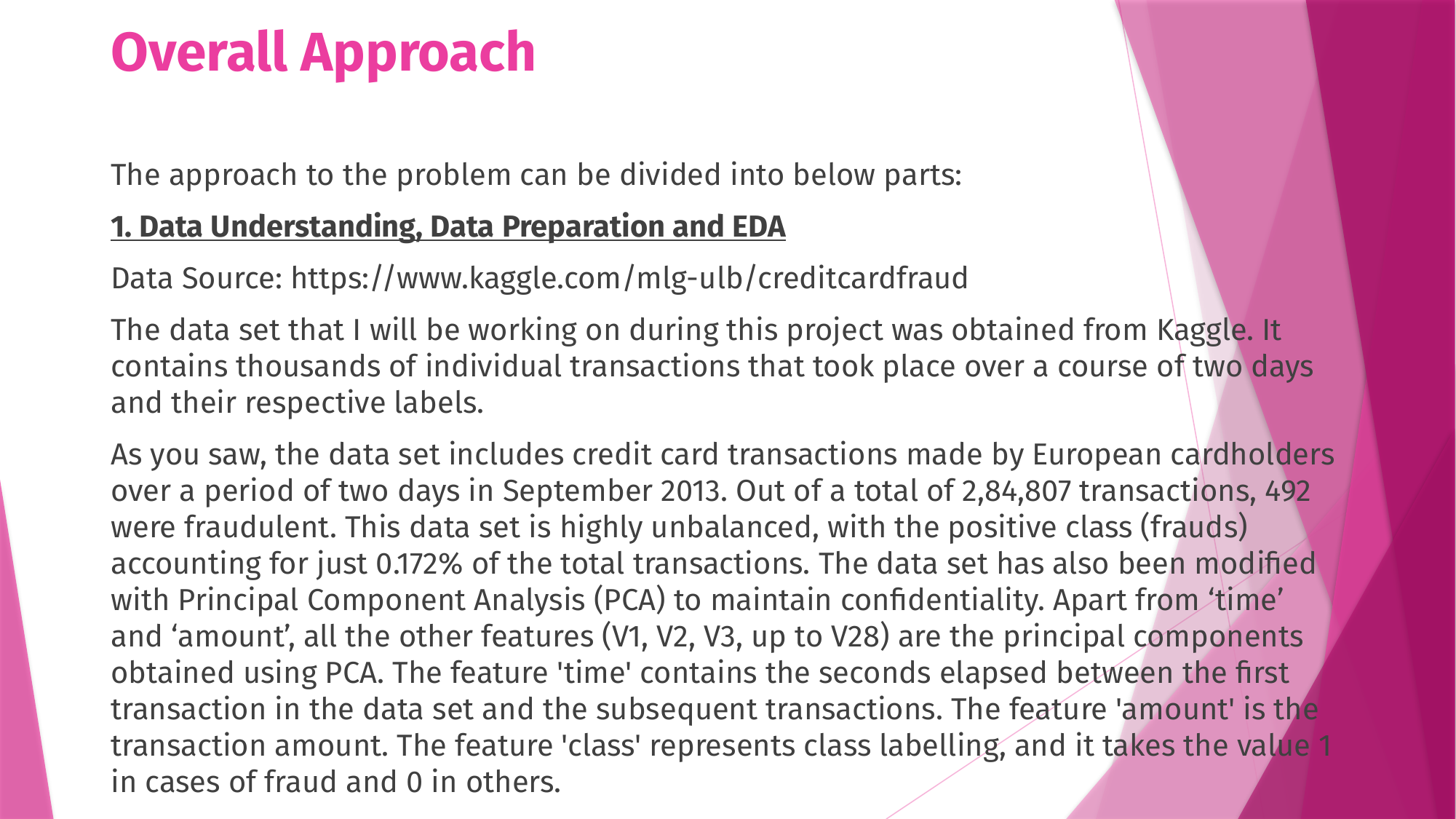

# Overall Approach
The approach to the problem can be divided into below parts:
1. Data Understanding, Data Preparation and EDA
Data Source: https://www.kaggle.com/mlg-ulb/creditcardfraud
The data set that I will be working on during this project was obtained from Kaggle. It contains thousands of individual transactions that took place over a course of two days and their respective labels.
As you saw, the data set includes credit card transactions made by European cardholders over a period of two days in September 2013. Out of a total of 2,84,807 transactions, 492 were fraudulent. This data set is highly unbalanced, with the positive class (frauds) accounting for just 0.172% of the total transactions. The data set has also been modified with Principal Component Analysis (PCA) to maintain confidentiality. Apart from ‘time’ and ‘amount’, all the other features (V1, V2, V3, up to V28) are the principal components obtained using PCA. The feature 'time' contains the seconds elapsed between the first transaction in the data set and the subsequent transactions. The feature 'amount' is the transaction amount. The feature 'class' represents class labelling, and it takes the value 1 in cases of fraud and 0 in others.
The distribution plots of the variables were Gaussian, which might indicate the effects of transformations that had already occurred on the data set.